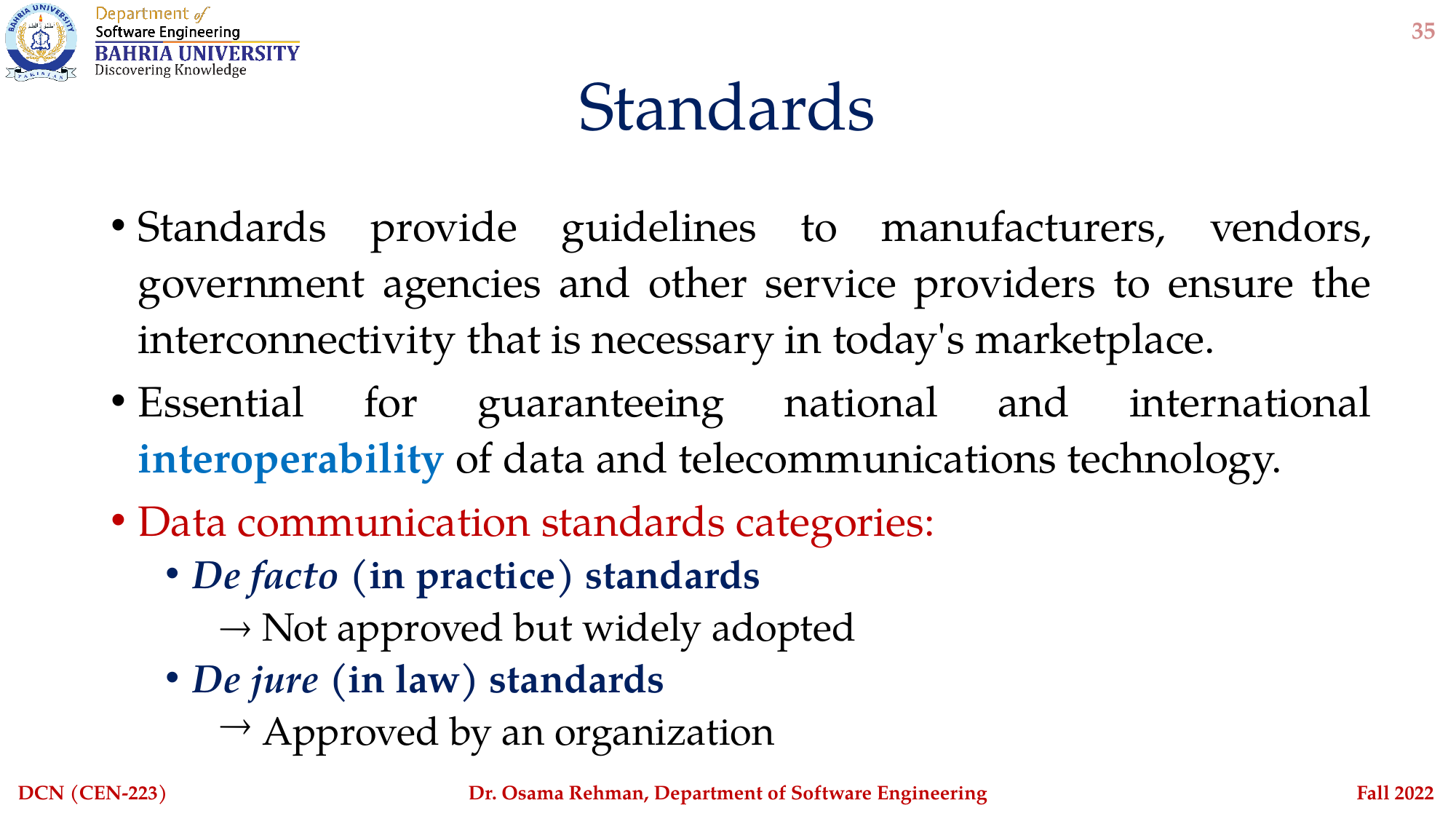

35
# Standards
Standards provide guidelines to manufacturers, vendors, government agencies and other service providers to ensure the interconnectivity that is necessary in today's marketplace.
Essential for guaranteeing national and international interoperability of data and telecommunications technology.
Data communication standards categories:
De facto (in practice) standards
→ Not approved but widely adopted
De jure (in law) standards
 Approved by an organization
Dr. Osama Rehman, Department of Software Engineering
DCN (CEN-223)